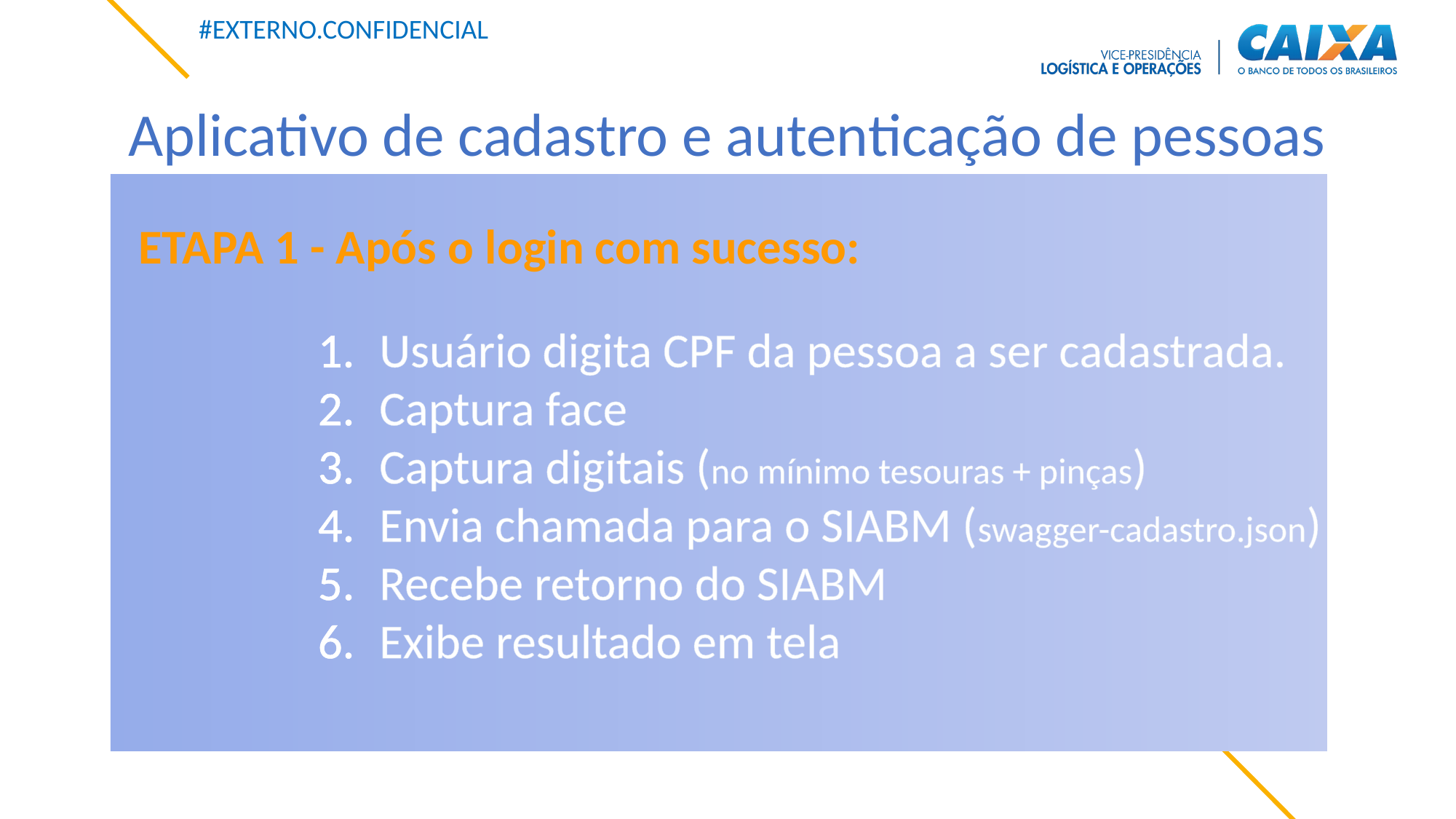

Aplicativo de cadastro e autenticação de pessoas

ETAPA 1 - Após o login com sucesso:

Usuário digita CPF da pessoa a ser cadastrada.
Captura face
Captura digitais (no mínimo tesouras + pinças)
Envia chamada para o SIABM (swagger-cadastro.json)
Recebe retorno do SIABM
Exibe resultado em tela